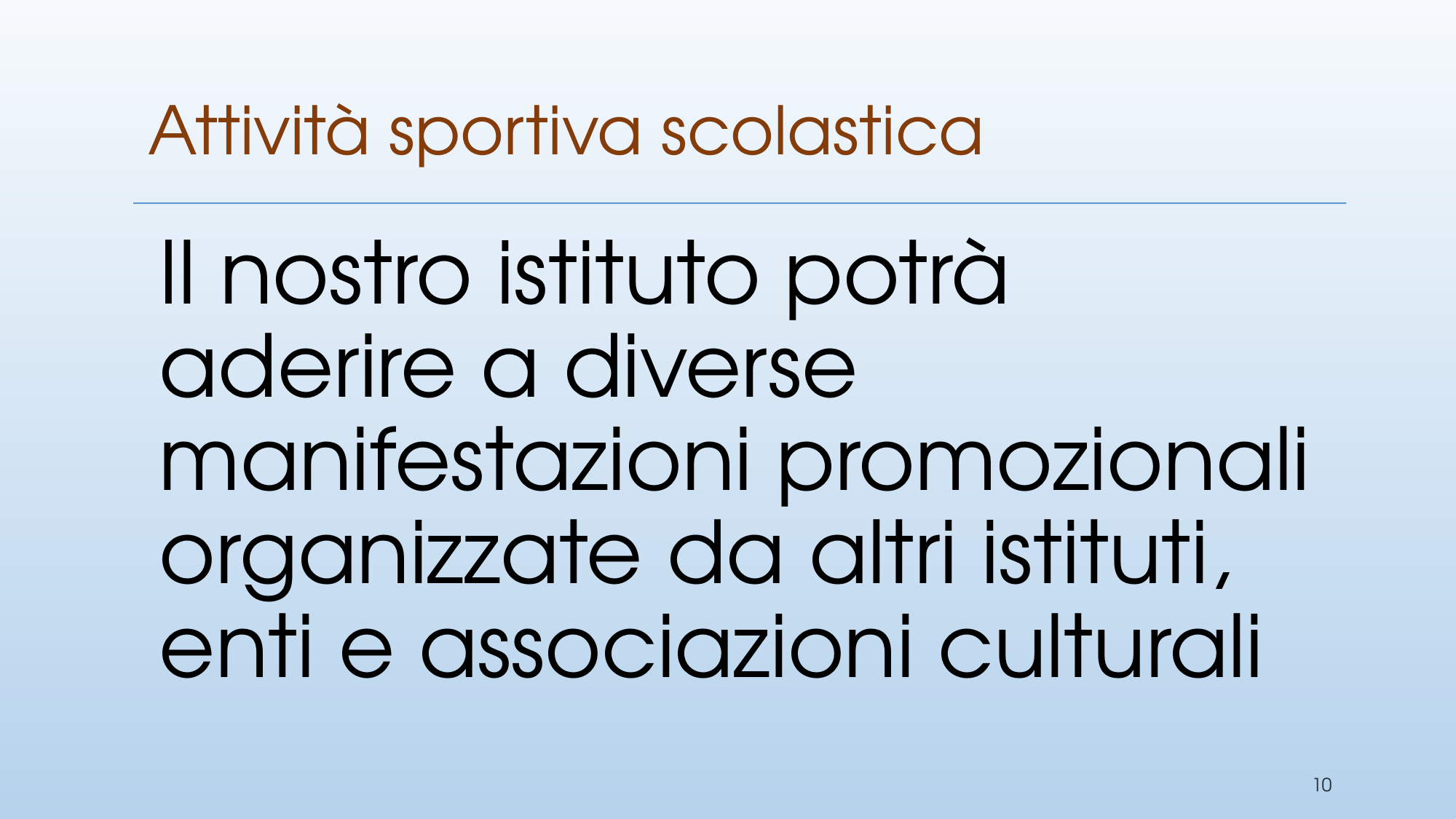

# Attività sportiva scolastica
Il nostro istituto potrà aderire a diverse manifestazioni promozionali organizzate da altri istituti, enti e associazioni culturali
Istituti Scolastici Card. C. Baronio
10